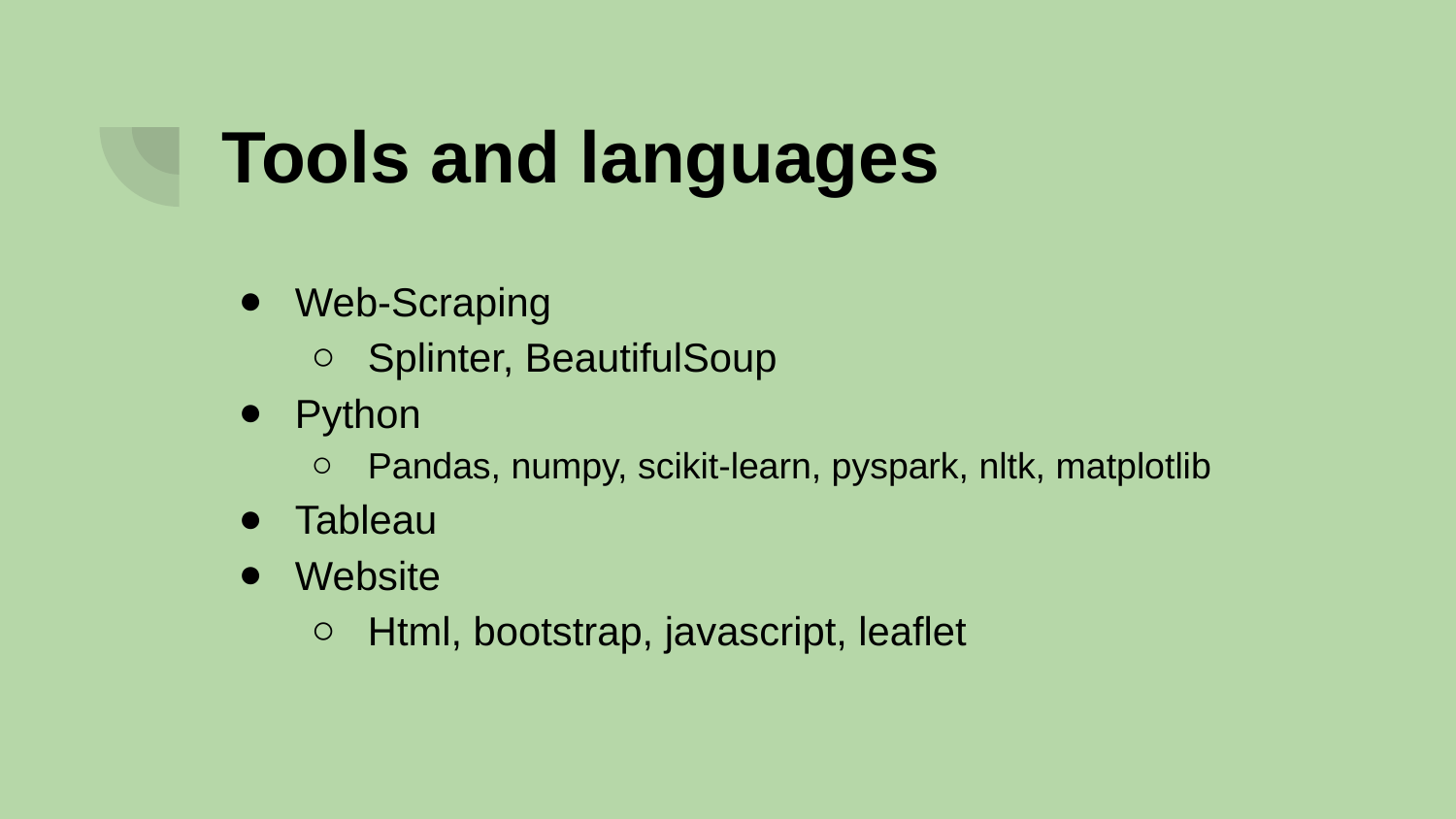

# Tools and languages
Web-Scraping
Splinter, BeautifulSoup
Python
Pandas, numpy, scikit-learn, pyspark, nltk, matplotlib
Tableau
Website
Html, bootstrap, javascript, leaflet